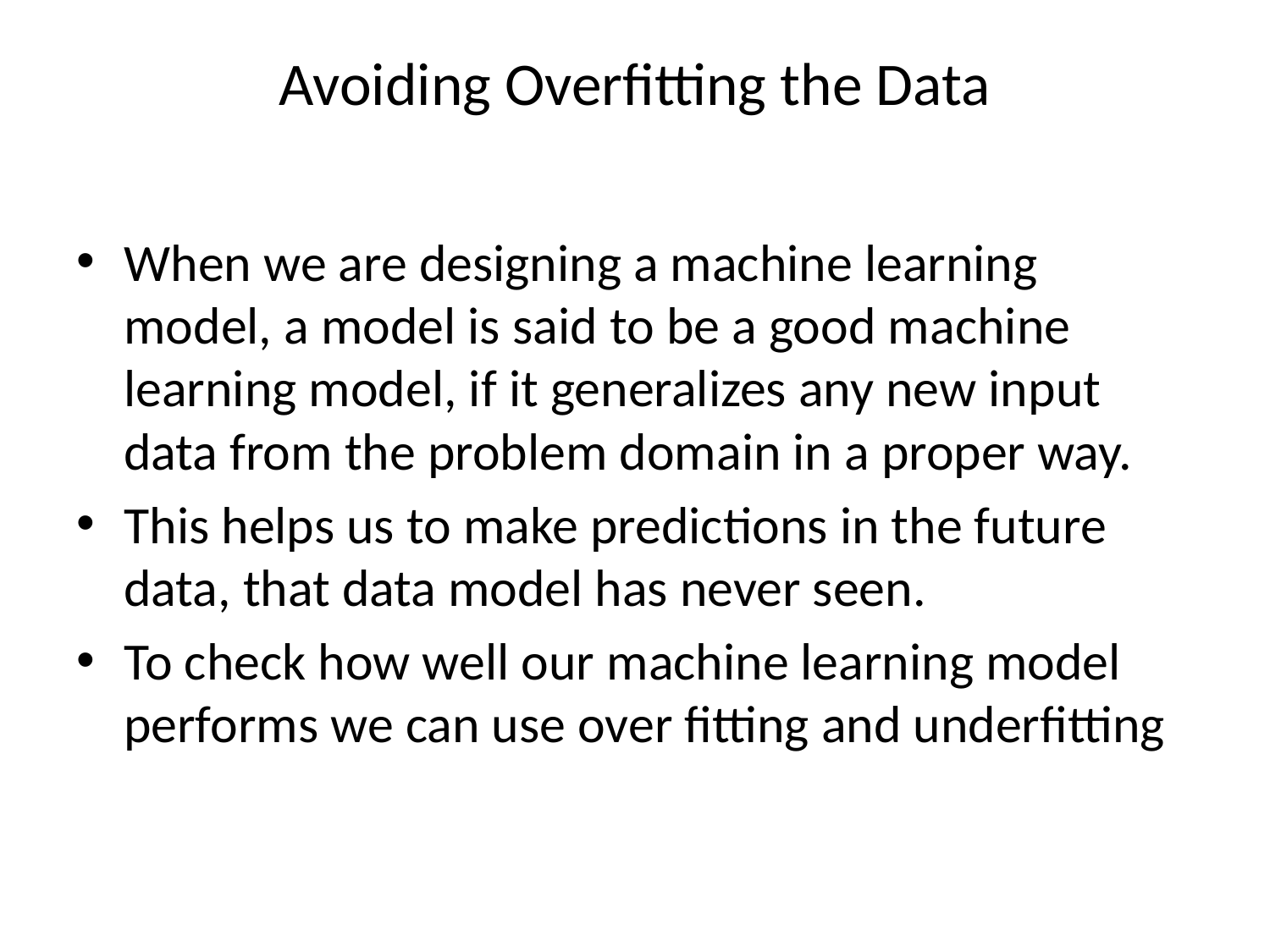

# Avoiding Overfitting the Data
When we are designing a machine learning model, a model is said to be a good machine learning model, if it generalizes any new input data from the problem domain in a proper way.
This helps us to make predictions in the future data, that data model has never seen.
To check how well our machine learning model performs we can use over fitting and underfitting